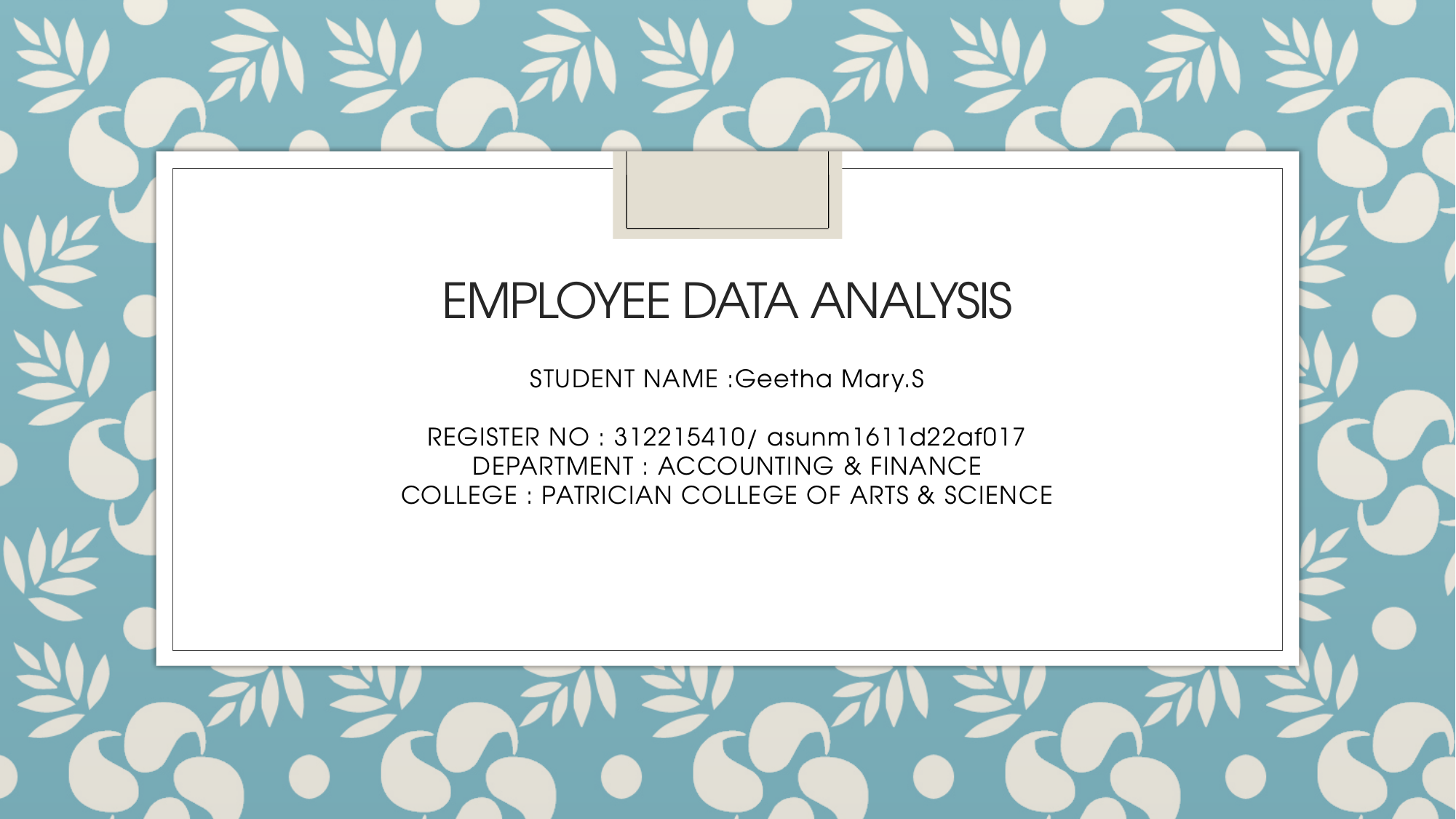

# EMPLOYEE DATA ANALYSIS
STUDENT NAME :Geetha Mary.S

REGISTER NO : 312215410/ asunm1611d22af017
DEPARTMENT : ACCOUNTING & FINANCE
COLLEGE : PATRICIAN COLLEGE OF ARTS & SCIENCE